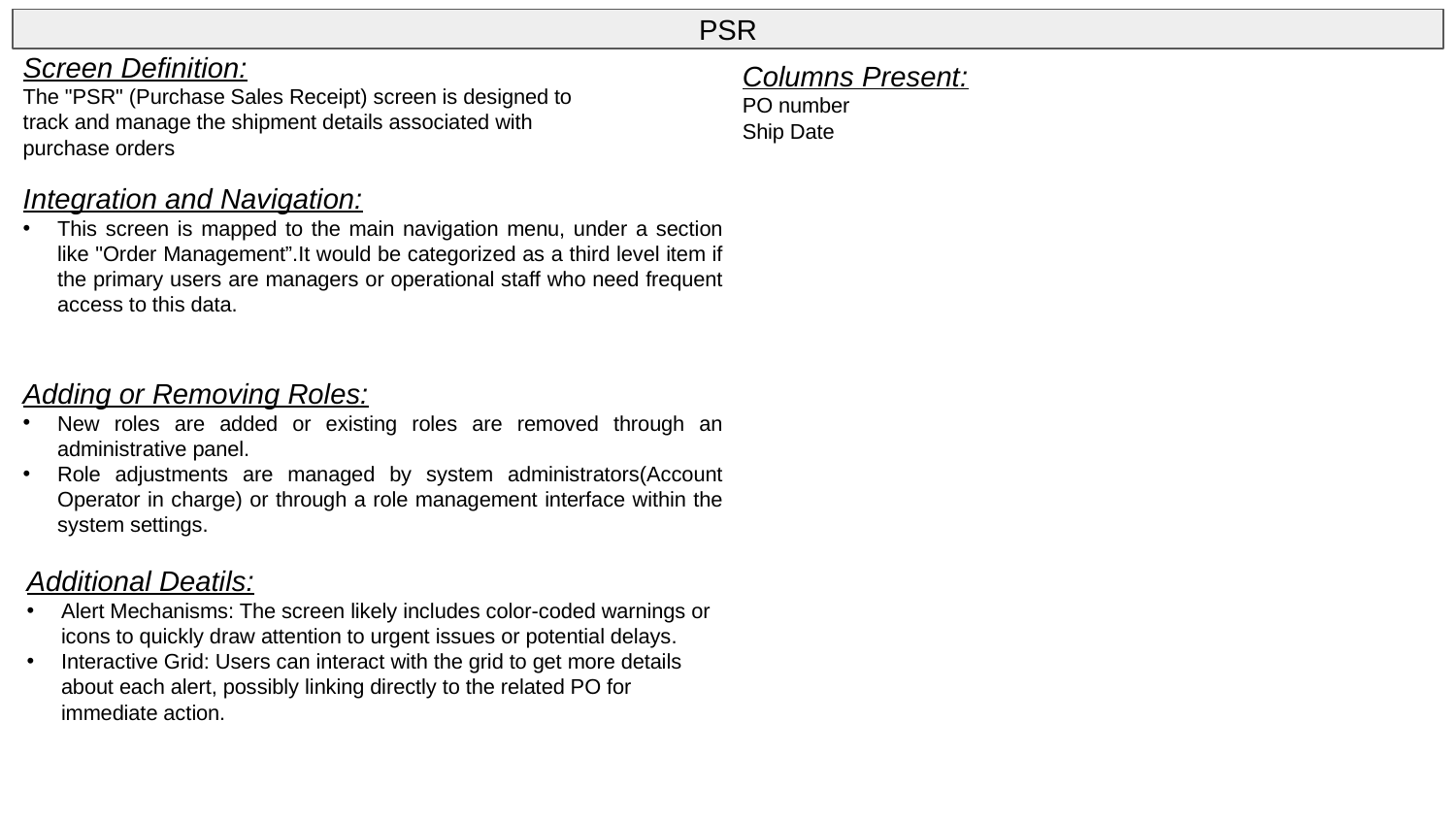

PSR
Screen Definition:
The "PSR" (Purchase Sales Receipt) screen is designed to track and manage the shipment details associated with purchase orders
Columns Present:
PO number
Ship Date
Integration and Navigation:
This screen is mapped to the main navigation menu, under a section like "Order Management”.It would be categorized as a third level item if the primary users are managers or operational staff who need frequent access to this data.
Adding or Removing Roles:
New roles are added or existing roles are removed through an administrative panel.
Role adjustments are managed by system administrators(Account Operator in charge) or through a role management interface within the system settings.
Additional Deatils:
Alert Mechanisms: The screen likely includes color-coded warnings or icons to quickly draw attention to urgent issues or potential delays.
Interactive Grid: Users can interact with the grid to get more details about each alert, possibly linking directly to the related PO for immediate action.